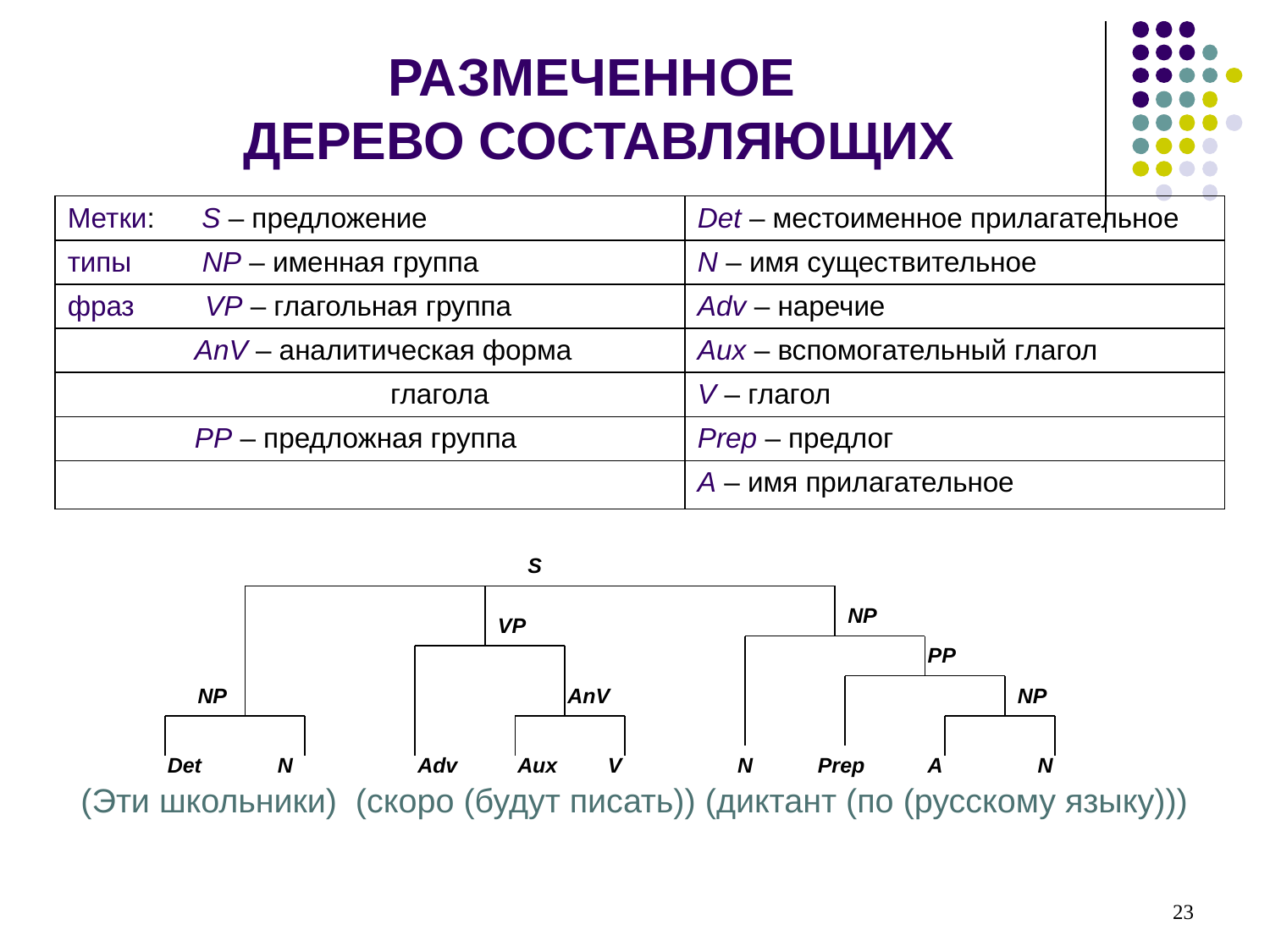

# РАЗМЕЧЕННОЕ ДЕРЕВО СОСТАВЛЯЮЩИХ
| Метки: S – предложение | Det – местоименное прилагательное |
| --- | --- |
| типы NP – именная группа | N – имя существительное |
| фраз VP – глагольная группа | Adv – наречие |
| AnV – аналитическая форма | Aux – вспомогательный глагол |
| глагола | V – глагол |
| PP – предложная группа | Prep – предлог |
|  | A – имя прилагательное |

(Эти школьники)  (скоро (будут писать)) (диктант (по (русскому языку)))
S
NP
VP
PP
NP
AnV
NP
Det
N
Adv
Aux
V
N
Prep
A
N
23